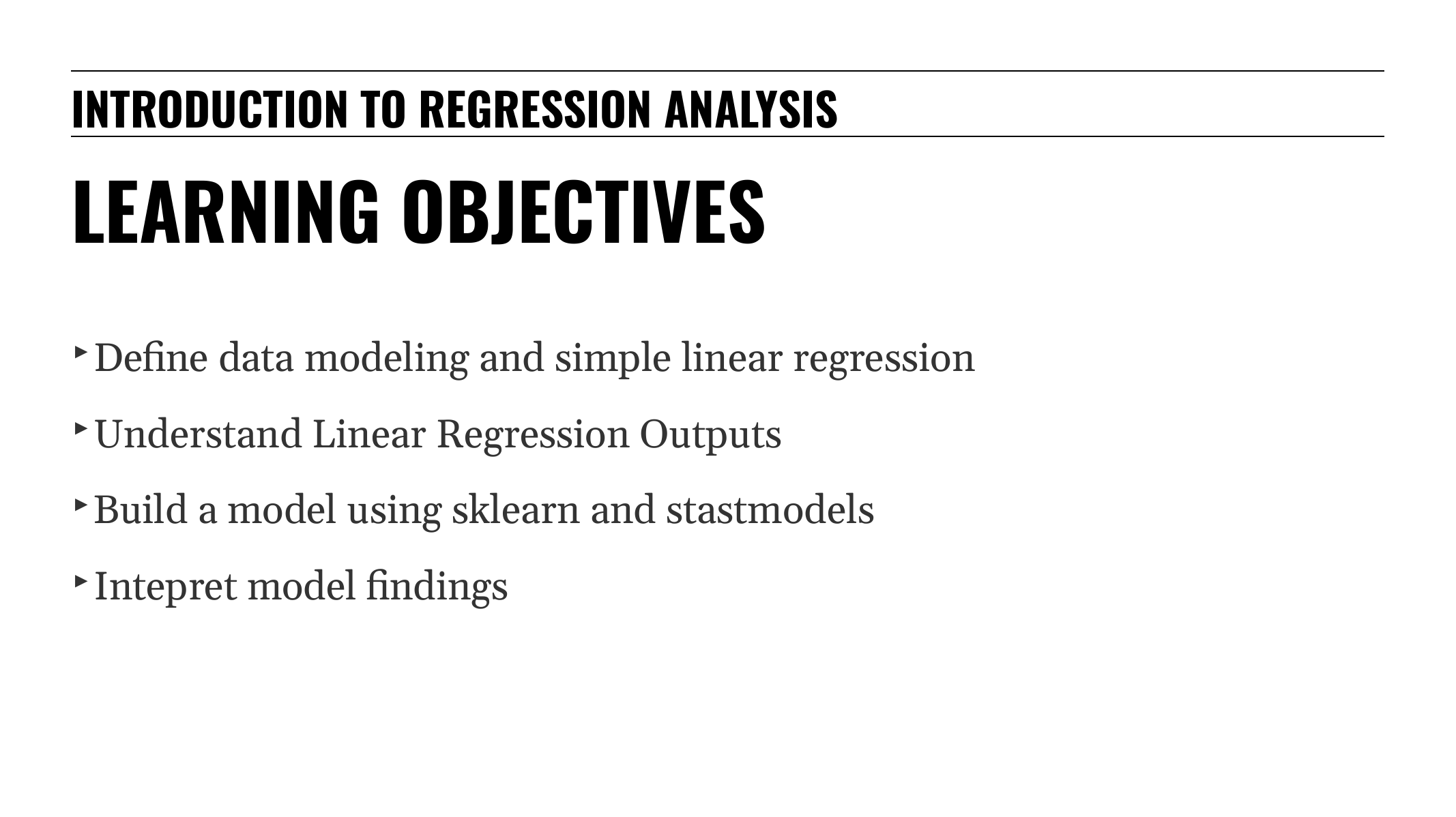

INTRODUCTION TO REGRESSION ANALYSIS

# LEARNING OBJECTIVES

Define data modeling and simple linear regression
Understand Linear Regression Outputs
Build a model using sklearn and stastmodels
Intepret model findings